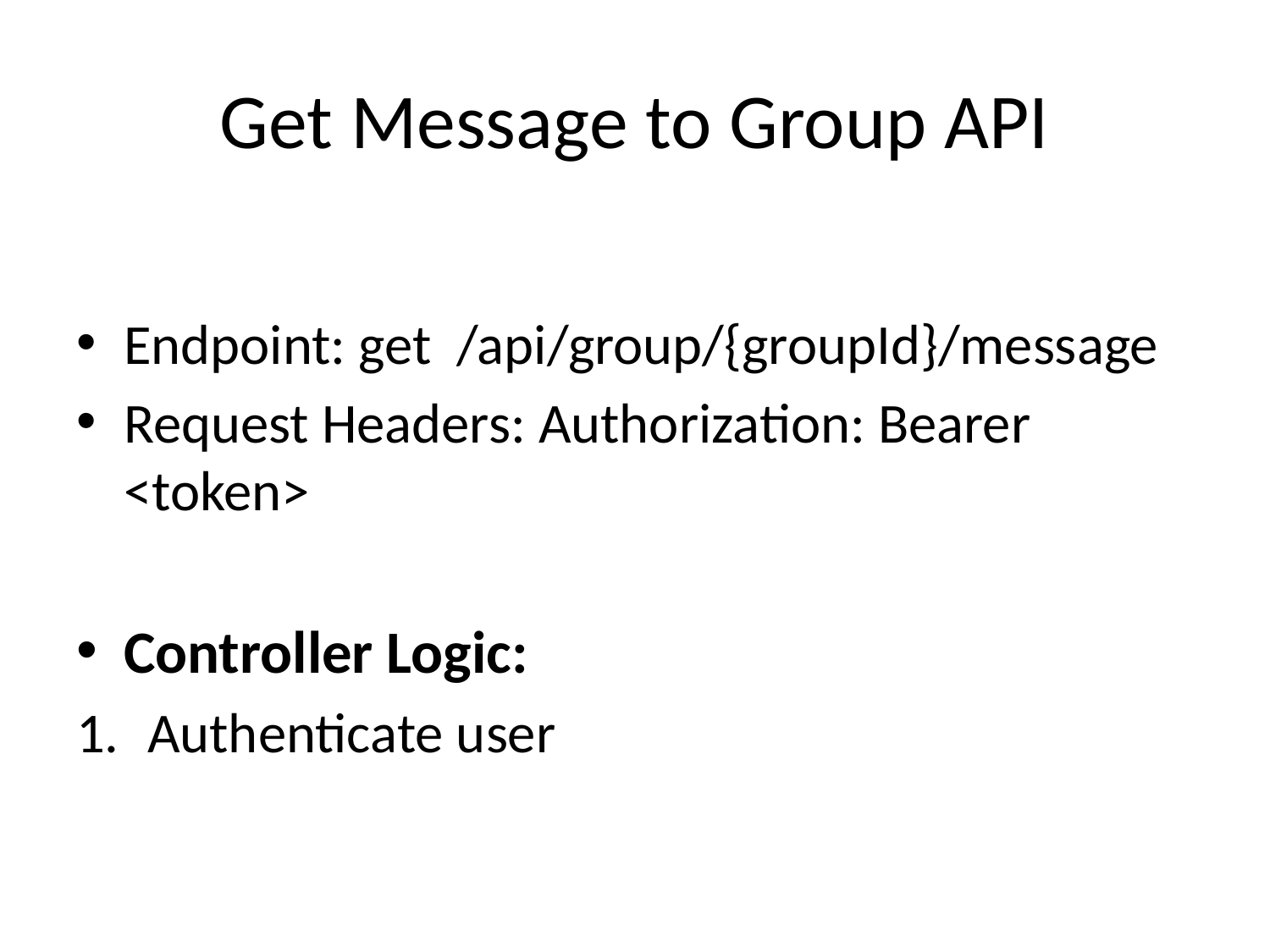

# Get Message to Group API

Endpoint: get  /api/group/{groupId}/message
Request Headers: Authorization: Bearer <token>

Controller Logic:
Authenticate user